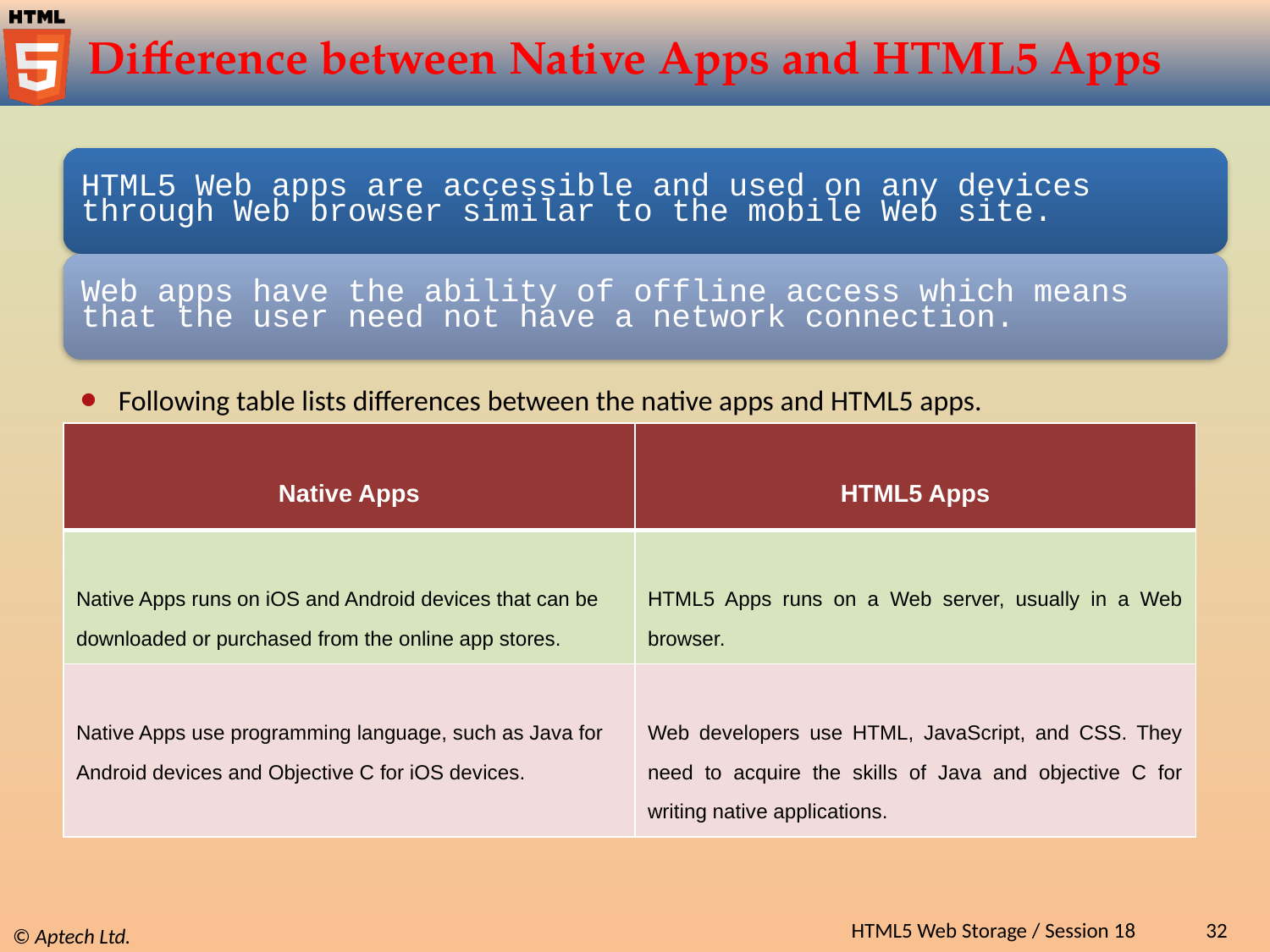

# Difference between Native Apps and HTML5 Apps
HTML5 Web apps are accessible and used on any devices through Web browser similar to the mobile Web site.
Web apps have the ability of offline access which means that the user need not have a network connection.
Following table lists differences between the native apps and HTML5 apps.
| Native Apps | HTML5 Apps |
| --- | --- |
| Native Apps runs on iOS and Android devices that can be downloaded or purchased from the online app stores. | HTML5 Apps runs on a Web server, usually in a Web browser. |
| Native Apps use programming language, such as Java for Android devices and Objective C for iOS devices. | Web developers use HTML, JavaScript, and CSS. They need to acquire the skills of Java and objective C for writing native applications. |
HTML5 Web Storage / Session 18
32